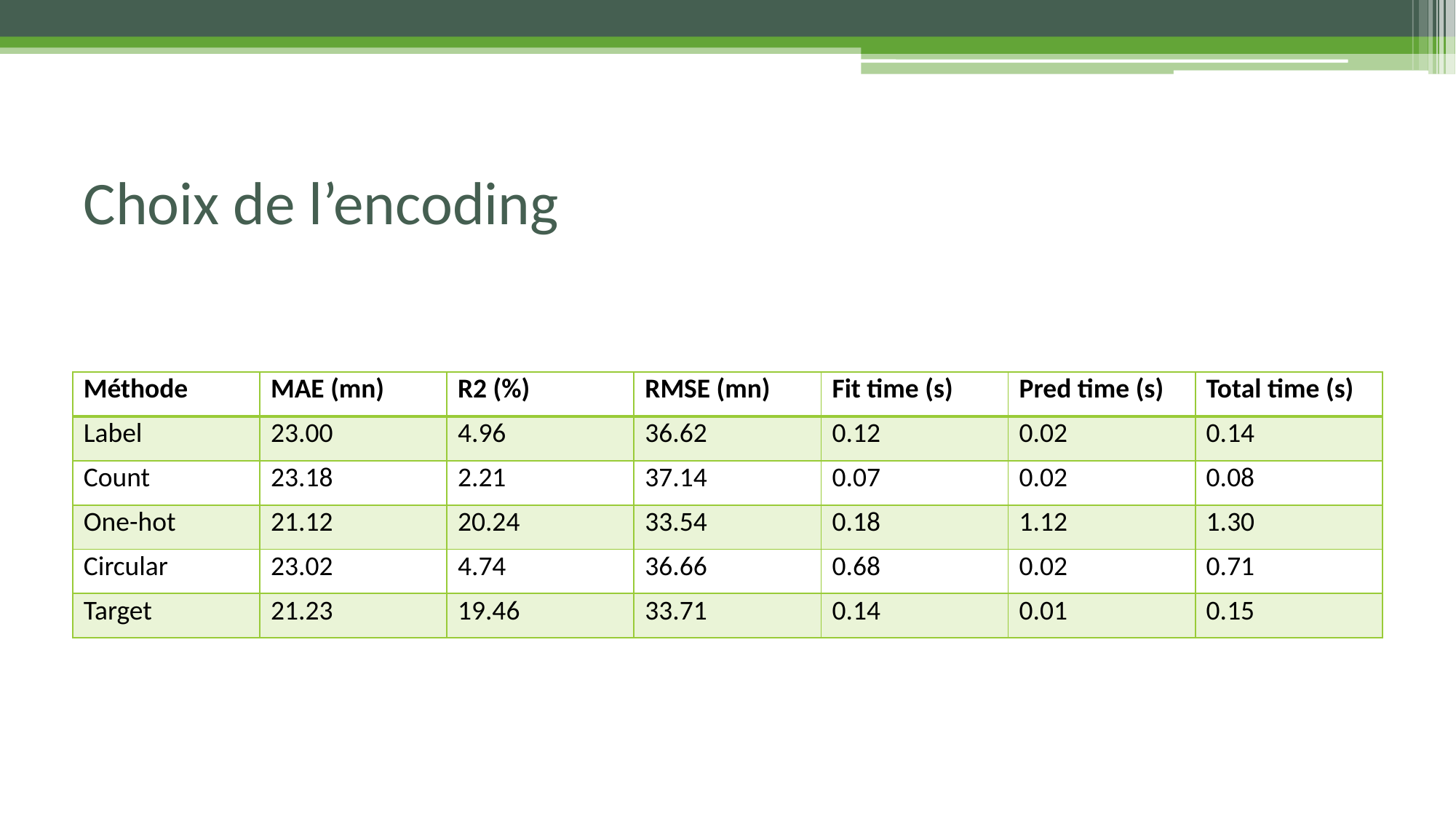

# Choix de l’encoding
| Méthode | MAE (mn) | R2 (%) | RMSE (mn) | Fit time (s) | Pred time (s) | Total time (s) |
| --- | --- | --- | --- | --- | --- | --- |
| Label | 23.00 | 4.96 | 36.62 | 0.12 | 0.02 | 0.14 |
| Count | 23.18 | 2.21 | 37.14 | 0.07 | 0.02 | 0.08 |
| One-hot | 21.12 | 20.24 | 33.54 | 0.18 | 1.12 | 1.30 |
| Circular | 23.02 | 4.74 | 36.66 | 0.68 | 0.02 | 0.71 |
| Target | 21.23 | 19.46 | 33.71 | 0.14 | 0.01 | 0.15 |